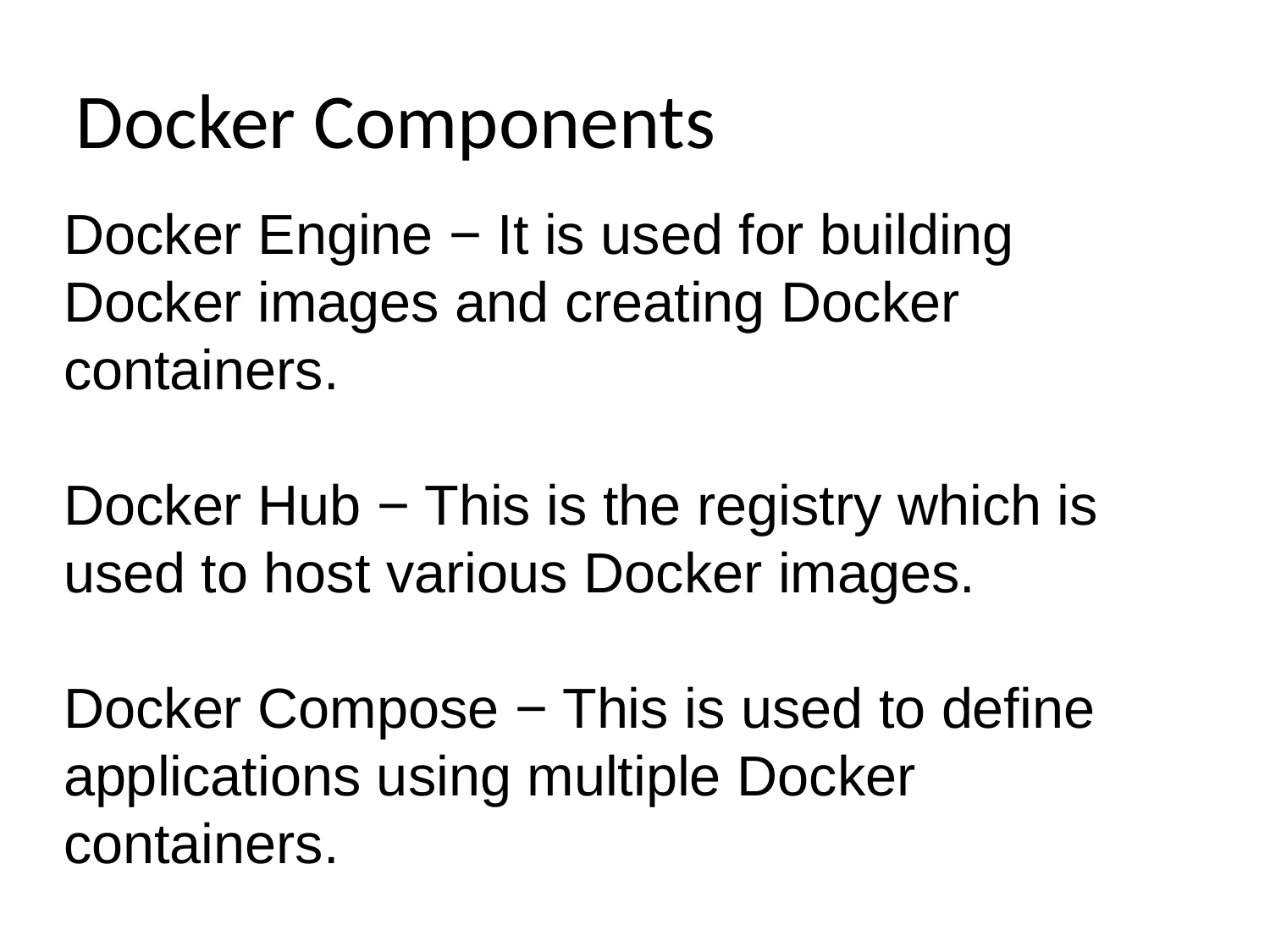

Docker Components
Docker Engine − It is used for building Docker images and creating Docker containers.

Docker Hub − This is the registry which is used to host various Docker images.

Docker Compose − This is used to define applications using multiple Docker containers.